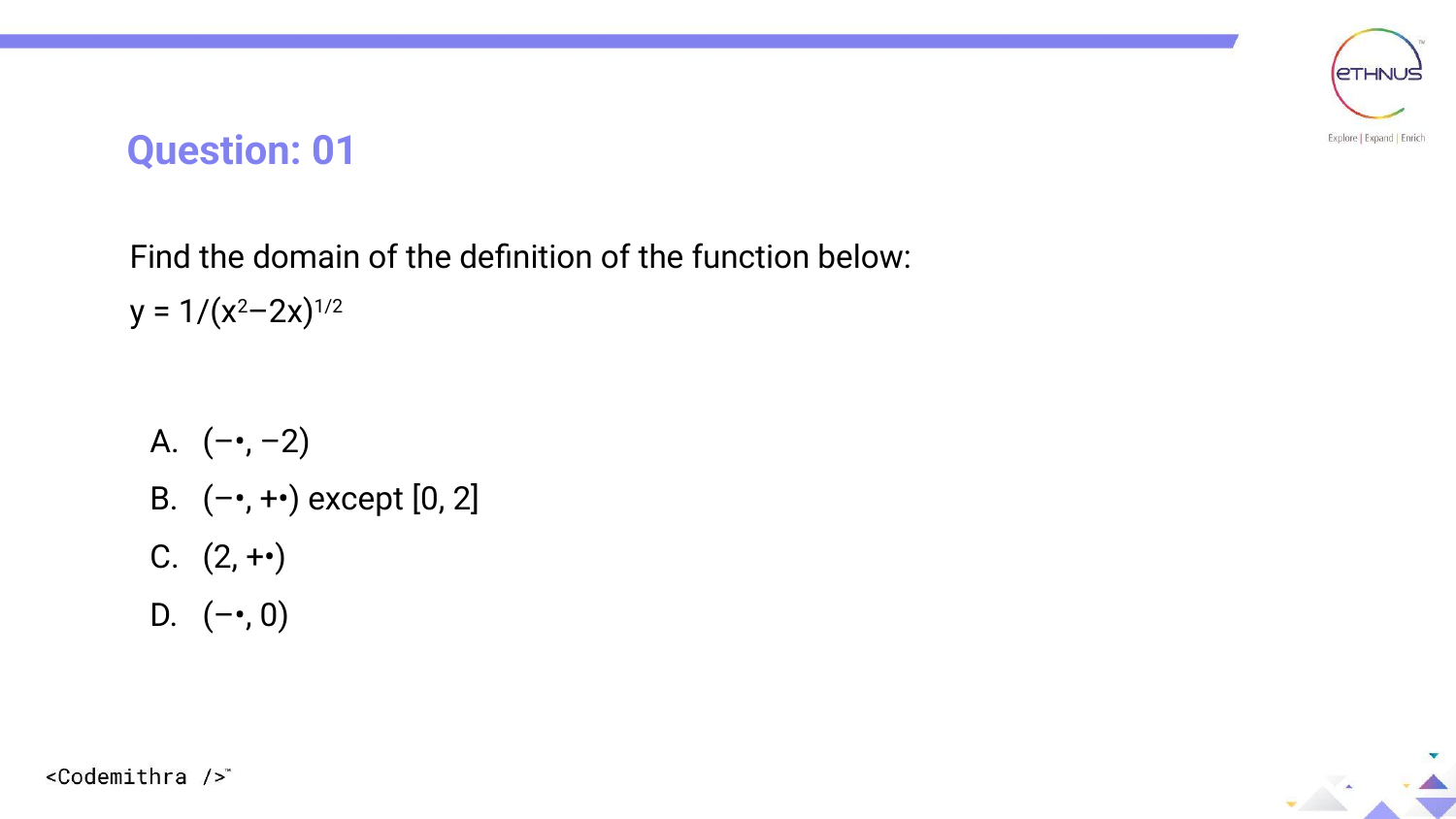

Question: 01
Find the domain of the definition of the function below:
y = 1/(x2–2x)1/2

(–•, –2)
(–•, +•) except [0, 2]
(2, +•)
(–•, 0)